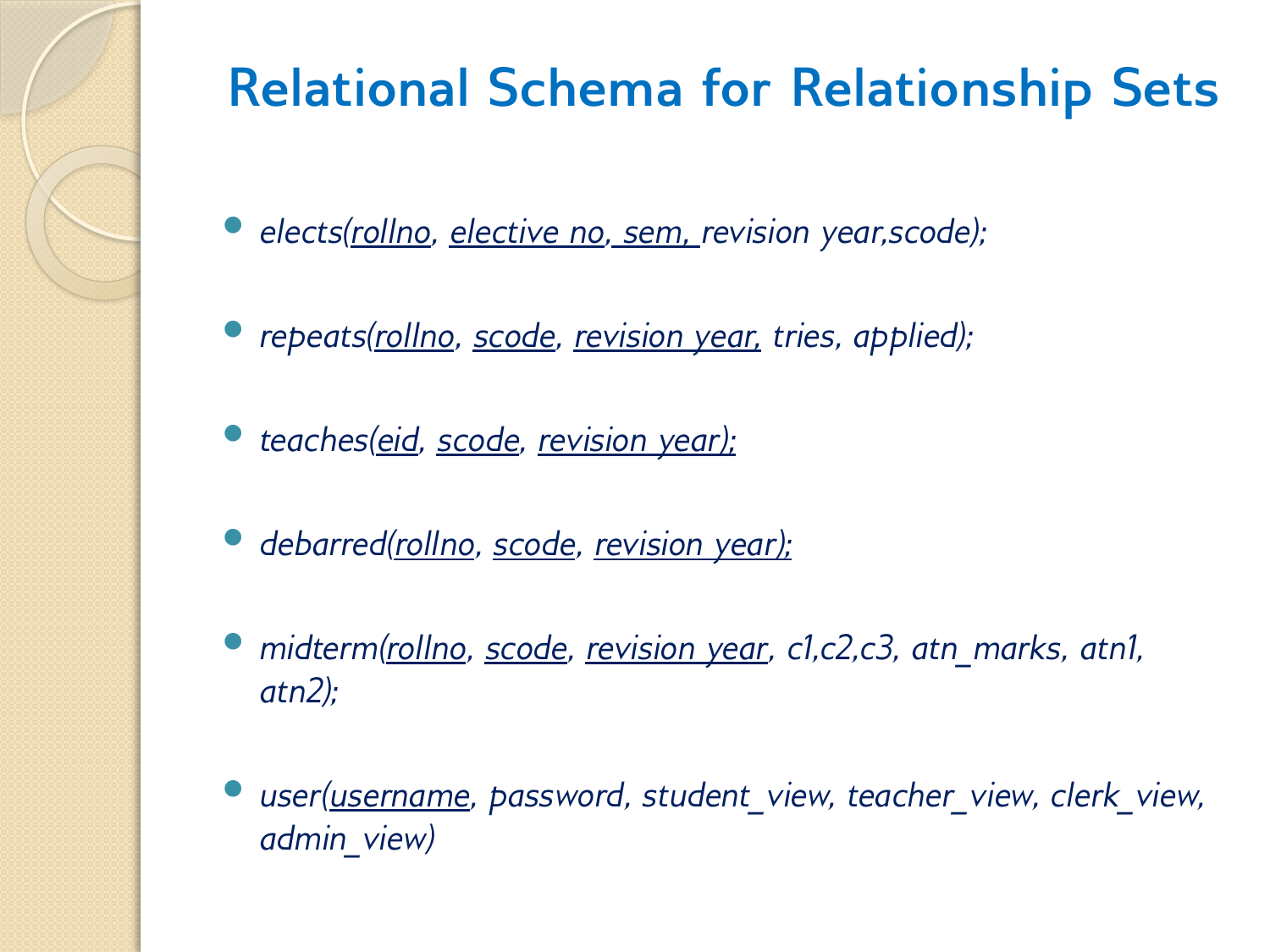

# Relational Schema for Relationship Sets
elects(rollno, elective no, sem, revision year,scode);

repeats(rollno, scode, revision year, tries, applied);

teaches(eid, scode, revision year);

debarred(rollno, scode, revision year);

midterm(rollno, scode, revision year, c1,c2,c3, atn_marks, atn1, atn2);

user(username, password, student_view, teacher_view, clerk_view, admin_view)